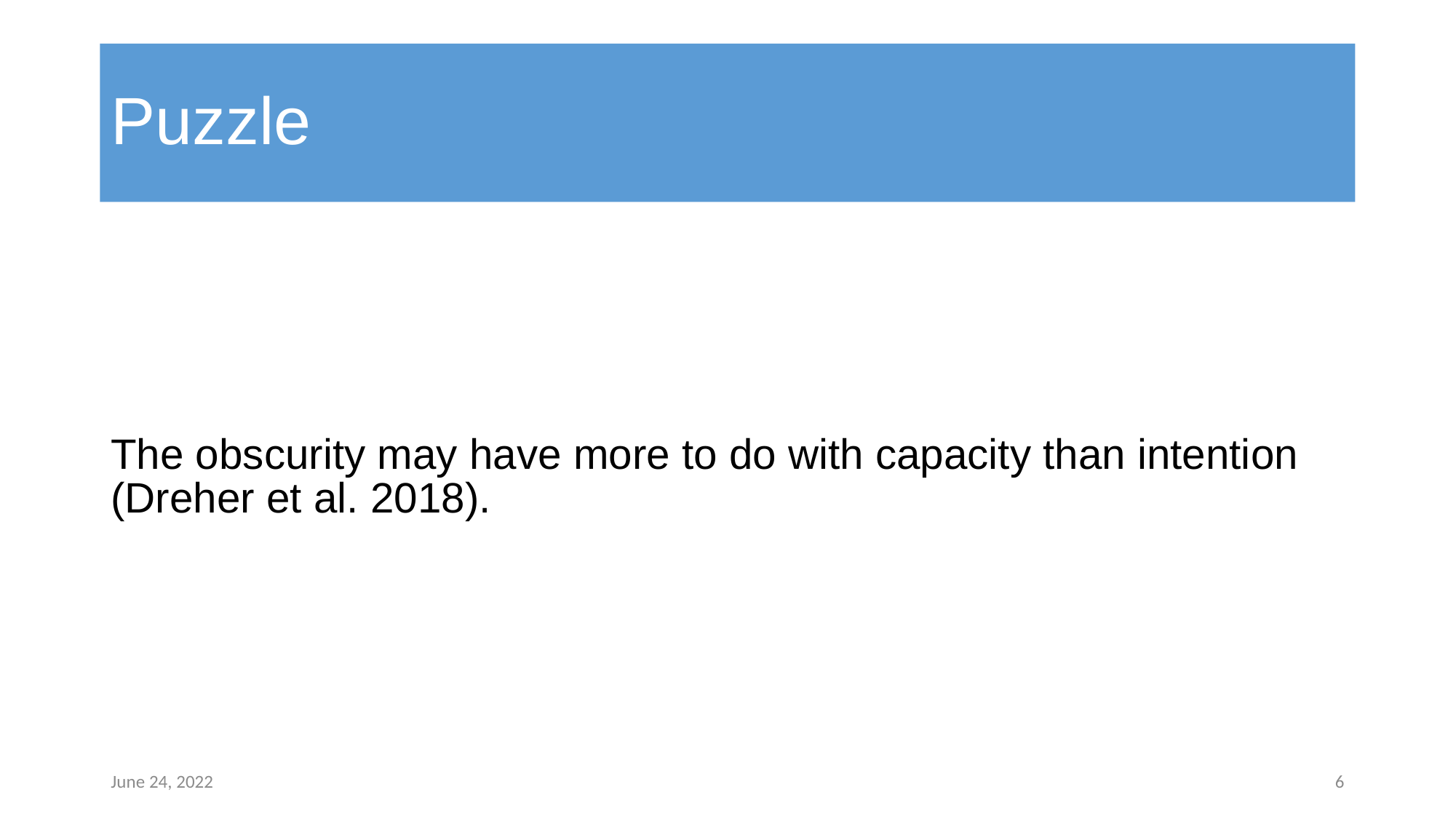

# Puzzle
The obscurity may have more to do with capacity than intention (Dreher et al. 2018).
June 24, 2022
6